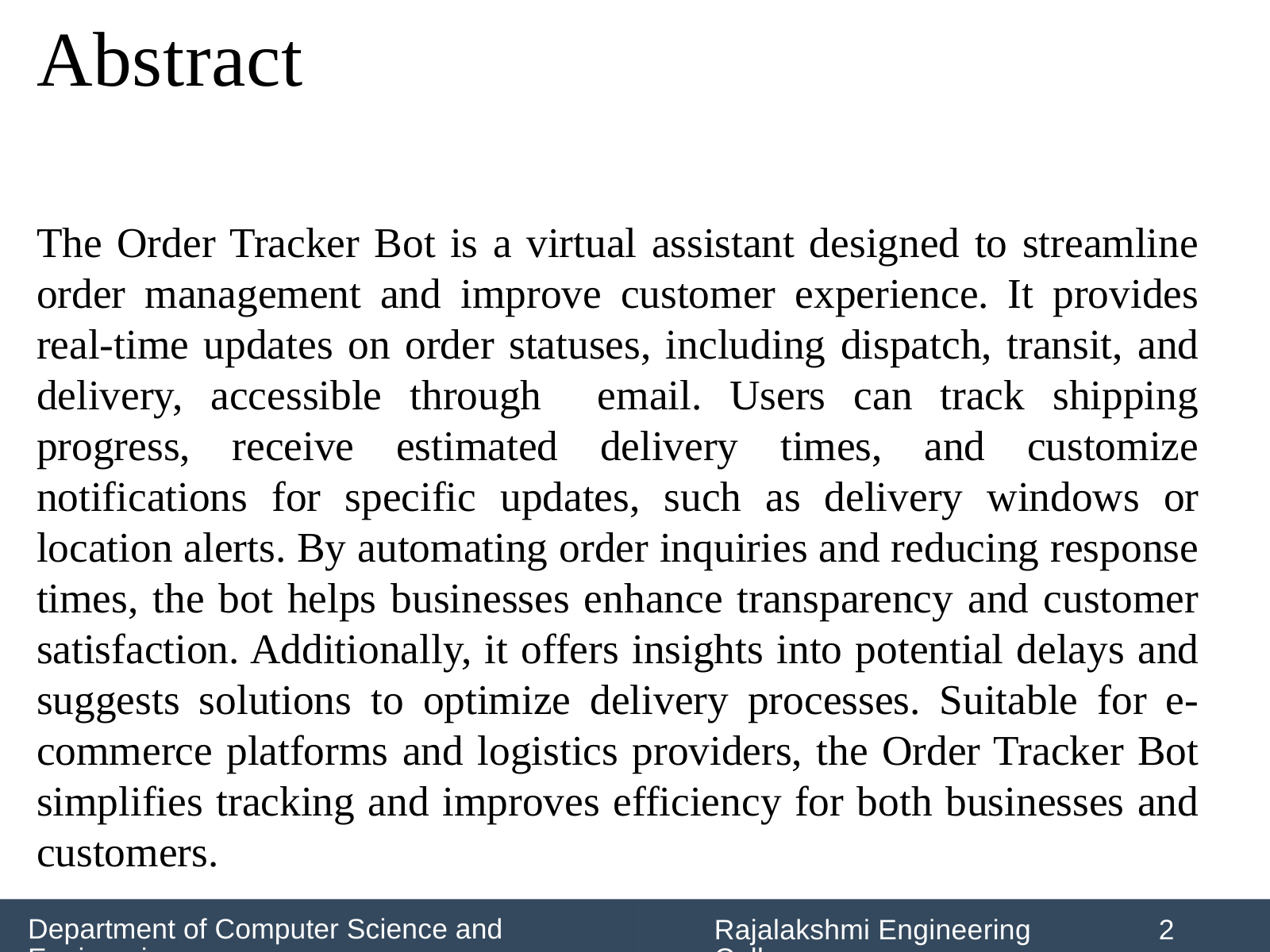

Abstract

The Order Tracker Bot is a virtual assistant designed to streamline order management and improve customer experience. It provides real-time updates on order statuses, including dispatch, transit, and delivery, accessible through  email. Users can track shipping progress, receive estimated delivery times, and customize notifications for specific updates, such as delivery windows or location alerts. By automating order inquiries and reducing response times, the bot helps businesses enhance transparency and customer satisfaction. Additionally, it offers insights into potential delays and suggests solutions to optimize delivery processes. Suitable for e-commerce platforms and logistics providers, the Order Tracker Bot simplifies tracking and improves efficiency for both businesses and customers.

Department of Computer Science and Engineering
Rajalakshmi Engineering College
2